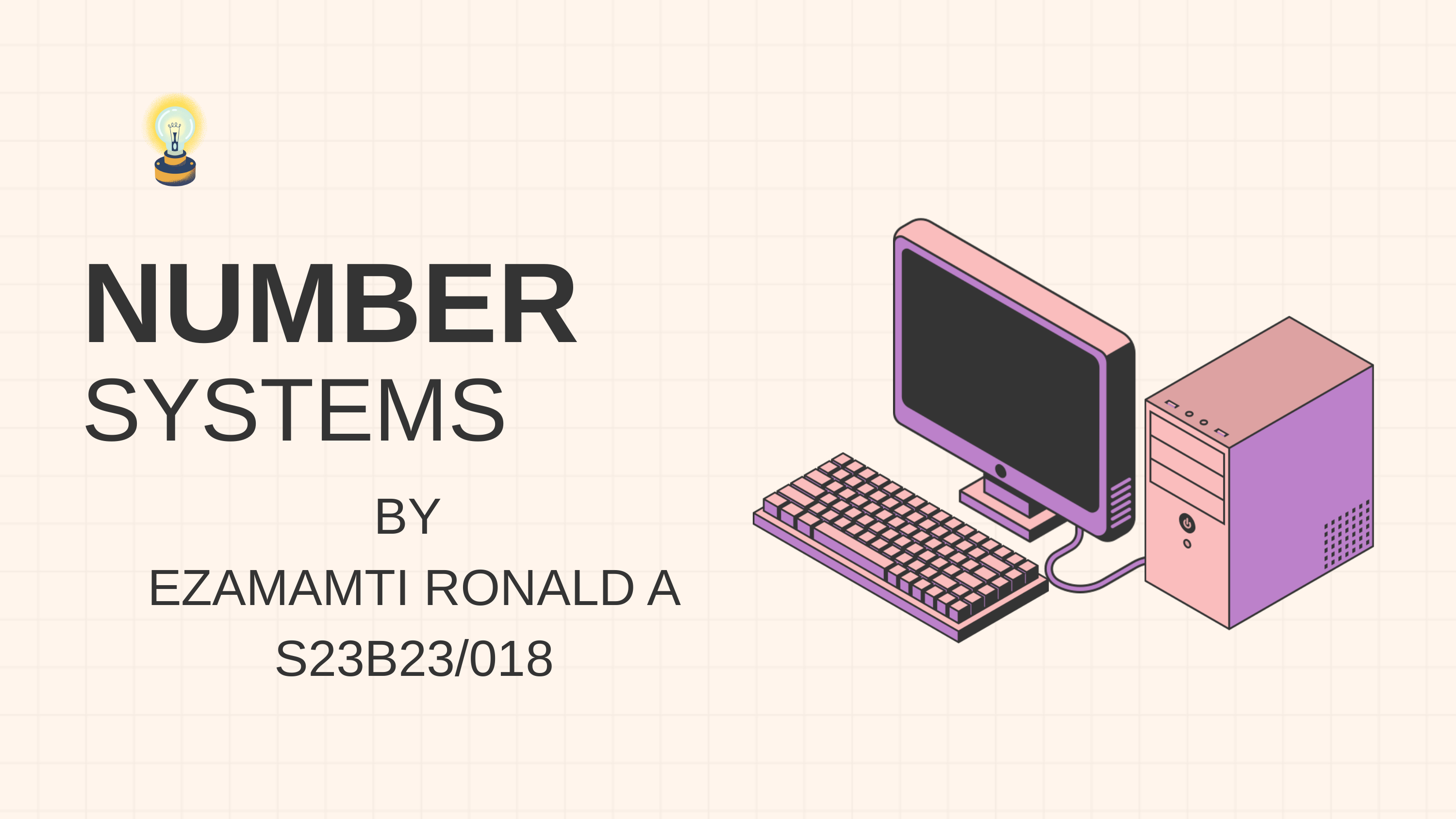

NUMBER

SYSTEMS

BY
EZAMAMTI RONALD A
S23B23/018